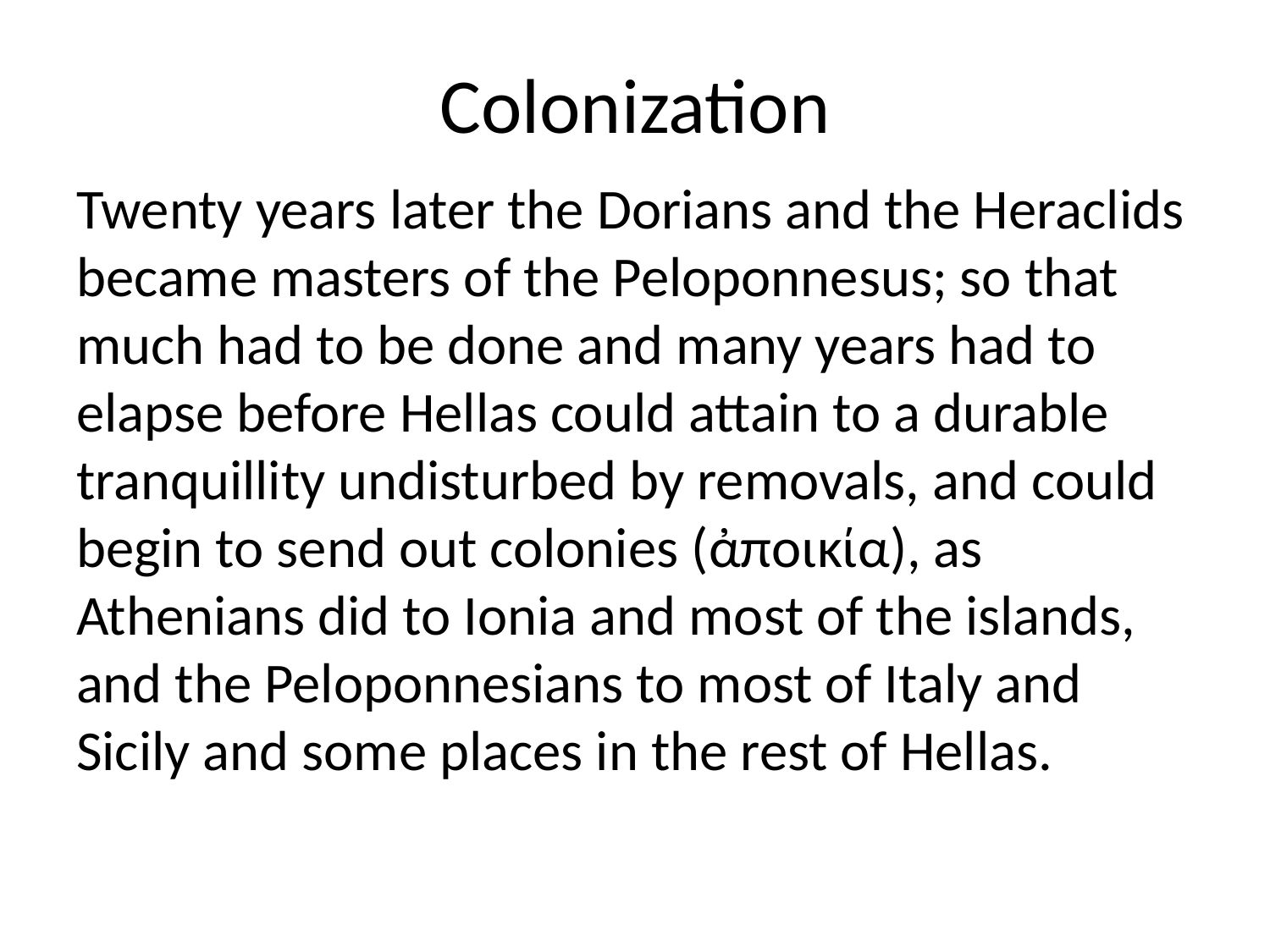

# Colonization
Twenty years later the Dorians and the Heraclids became masters of the Peloponnesus; so that much had to be done and many years had to elapse before Hellas could attain to a durable tranquillity undisturbed by removals, and could begin to send out colonies (ἀποικία), as Athenians did to Ionia and most of the islands, and the Peloponnesians to most of Italy and Sicily and some places in the rest of Hellas.